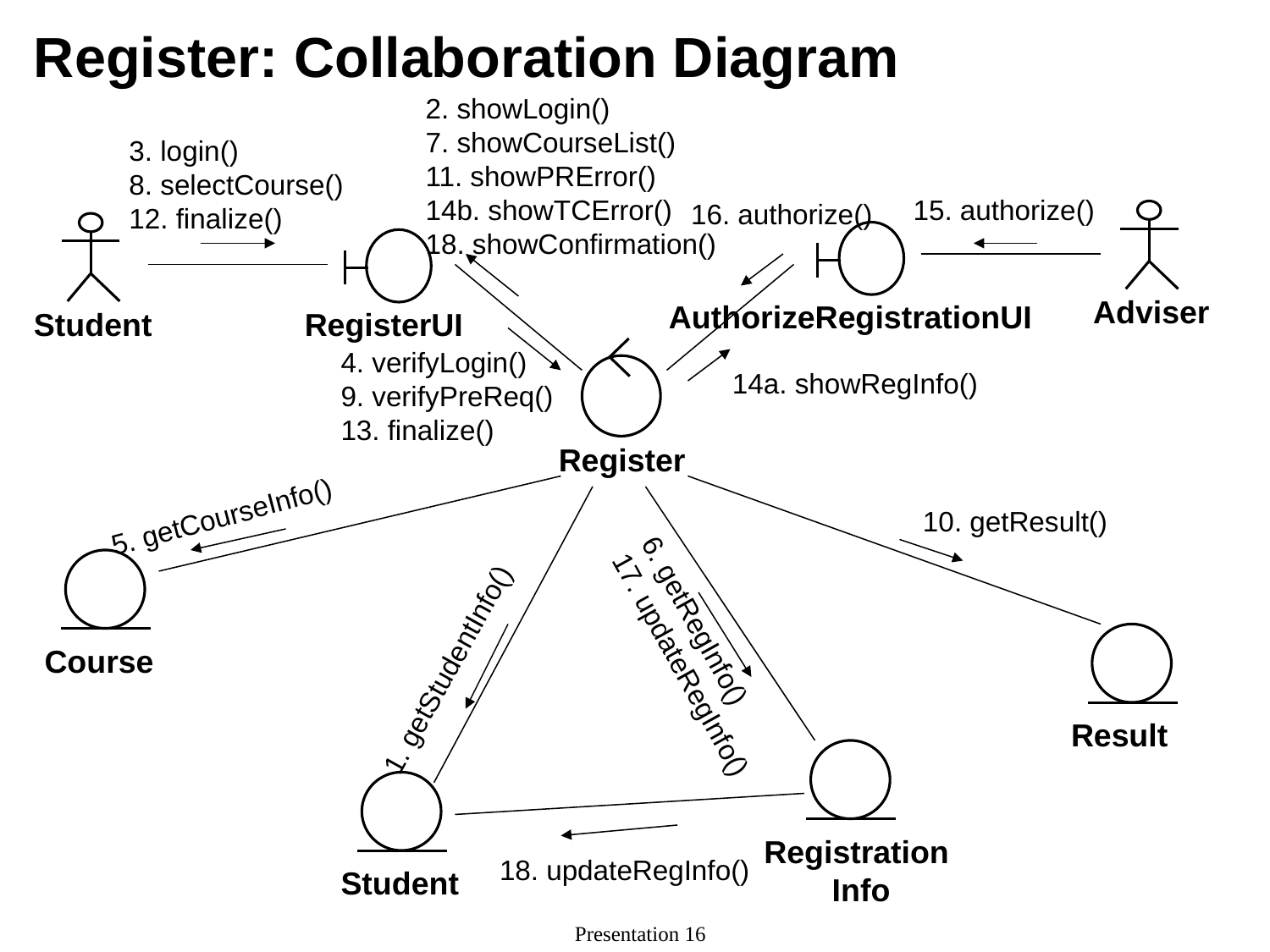

# Register: Collaboration Diagram
2. showLogin()
7. showCourseList()
11. showPRError()
14b. showTCError()
18. showConfirmation()
3. login()
8. selectCourse()
12. finalize()
15. authorize()
16. authorize()

Adviser

Student

AuthorizeRegistrationUI

RegisterUI
4. verifyLogin()
9. verifyPreReq()
13. finalize()

Register
14a. showRegInfo()
5. getCourseInfo()
10. getResult()

Course
6. getRegInfo()
17. updateRegInfo()

Result
1. getStudentInfo()

Registration
Info

Student
18. updateRegInfo()